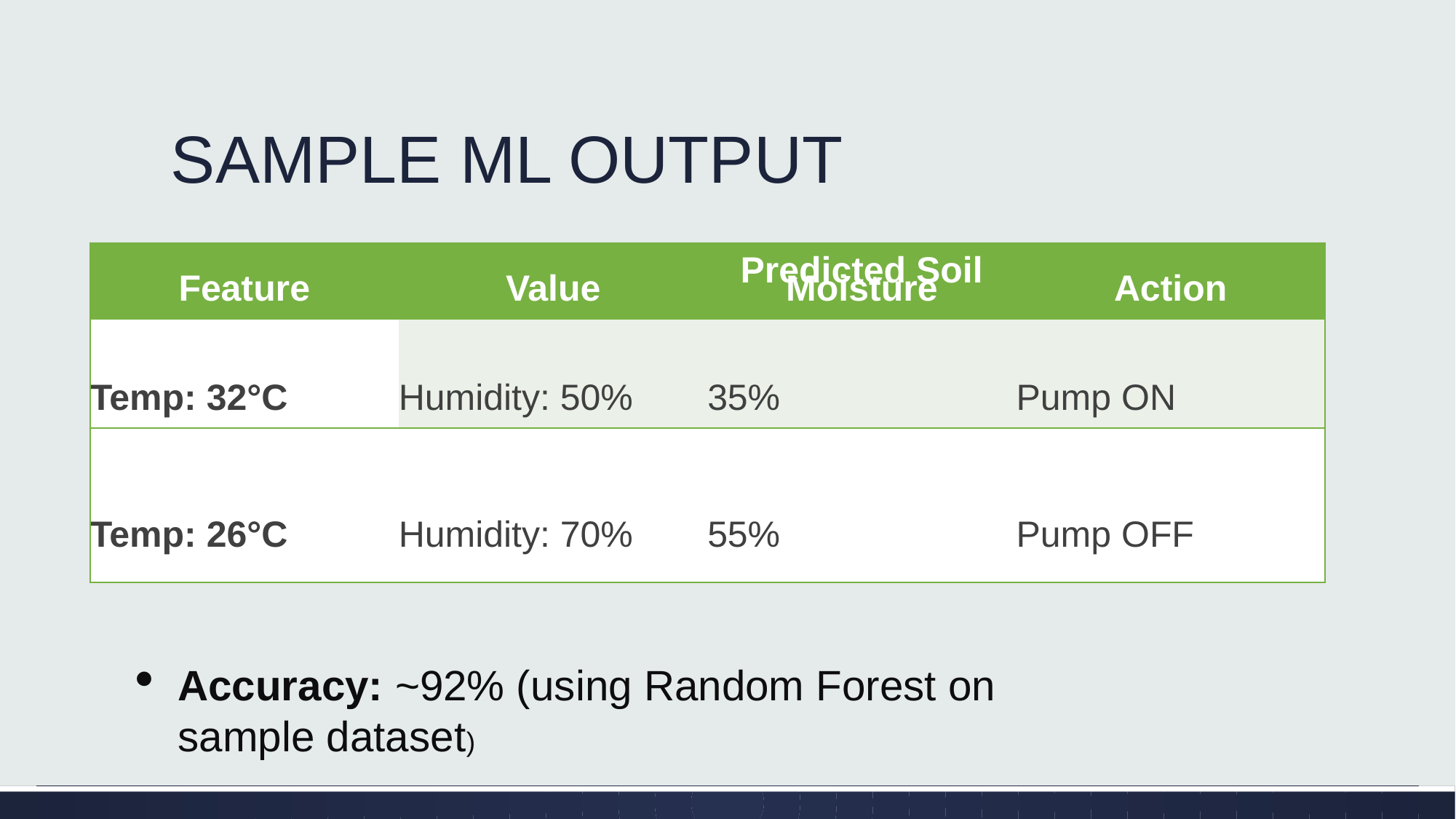

# SAMPLE ML OUTPUT
| Feature | Value | Predicted Soil Moisture | Action |
| --- | --- | --- | --- |
| Temp: 32°C | Humidity: 50% | 35% | Pump ON |
| Temp: 26°C | Humidity: 70% | 55% | Pump OFF |
Accuracy: ~92% (using Random Forest on sample dataset)